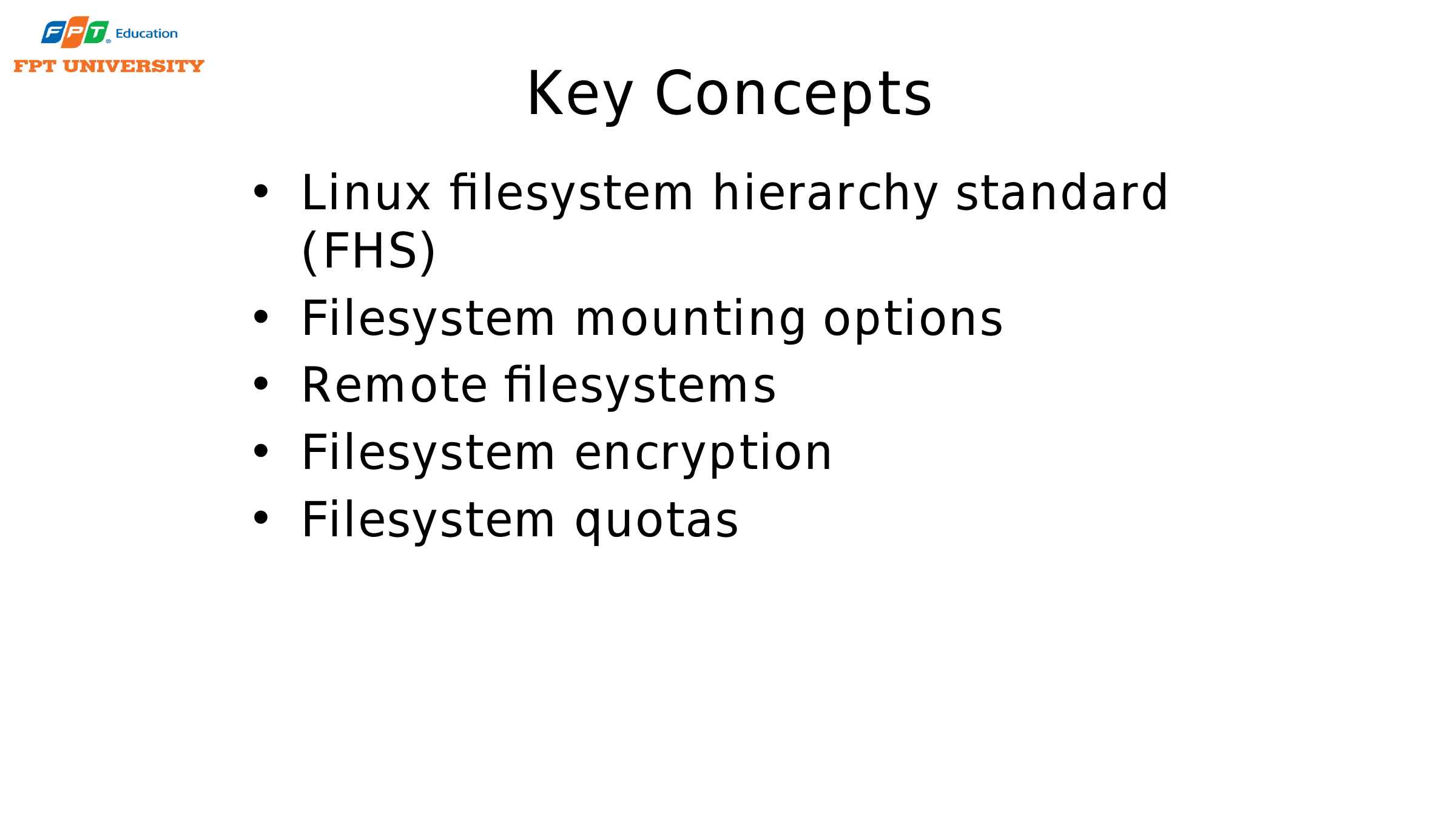

# Key Concepts
Linux filesystem hierarchy standard (FHS)
Filesystem mounting options
Remote filesystems
Filesystem encryption
Filesystem quotas